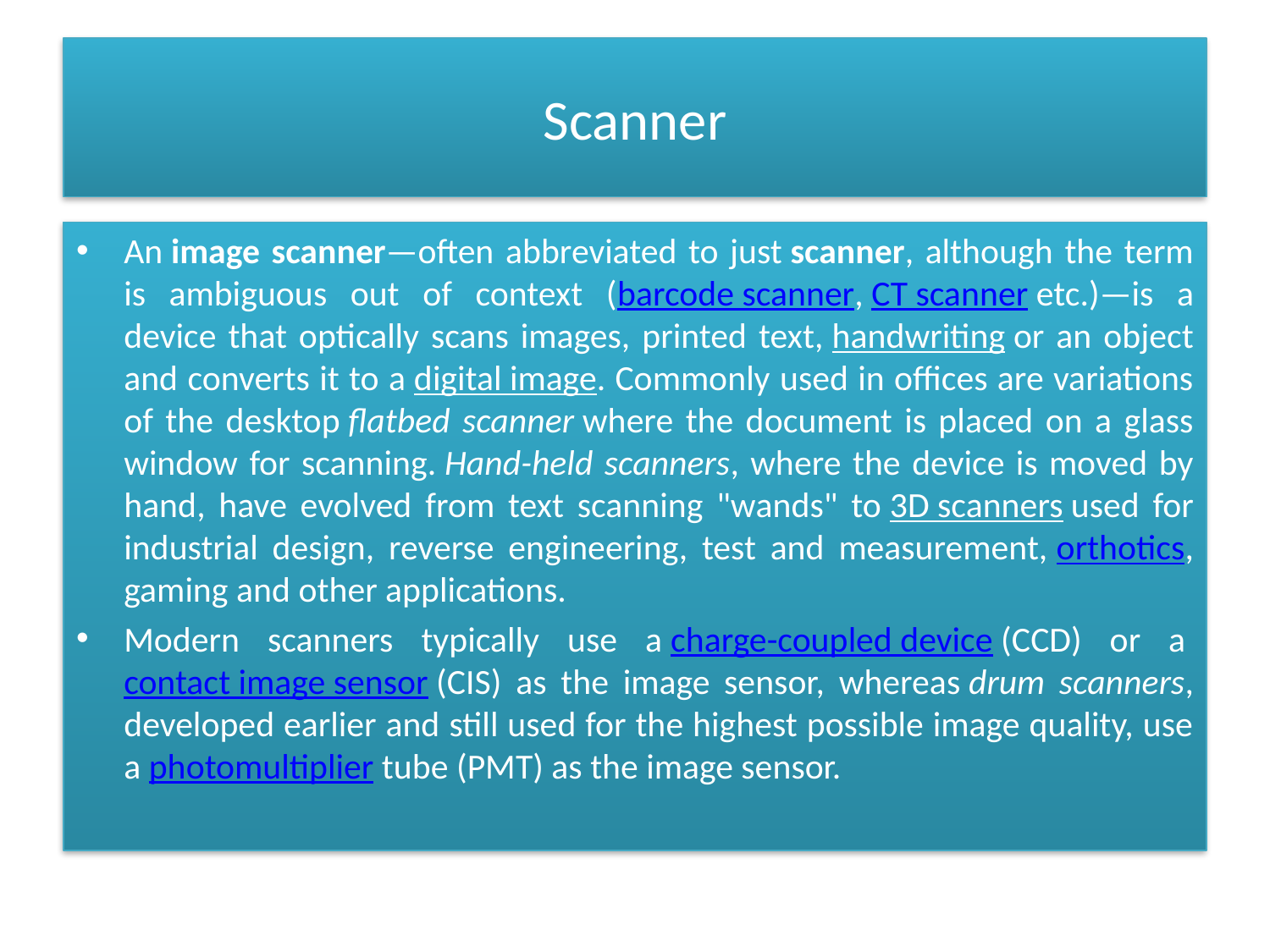

# Scanner
An image scanner—often abbreviated to just scanner, although the term is ambiguous out of context (barcode scanner, CT scanner etc.)—is a device that optically scans images, printed text, handwriting or an object and converts it to a digital image. Commonly used in offices are variations of the desktop flatbed scanner where the document is placed on a glass window for scanning. Hand-held scanners, where the device is moved by hand, have evolved from text scanning "wands" to 3D scanners used for industrial design, reverse engineering, test and measurement, orthotics, gaming and other applications.
Modern scanners typically use a charge-coupled device (CCD) or a contact image sensor (CIS) as the image sensor, whereas drum scanners, developed earlier and still used for the highest possible image quality, use a photomultiplier tube (PMT) as the image sensor.